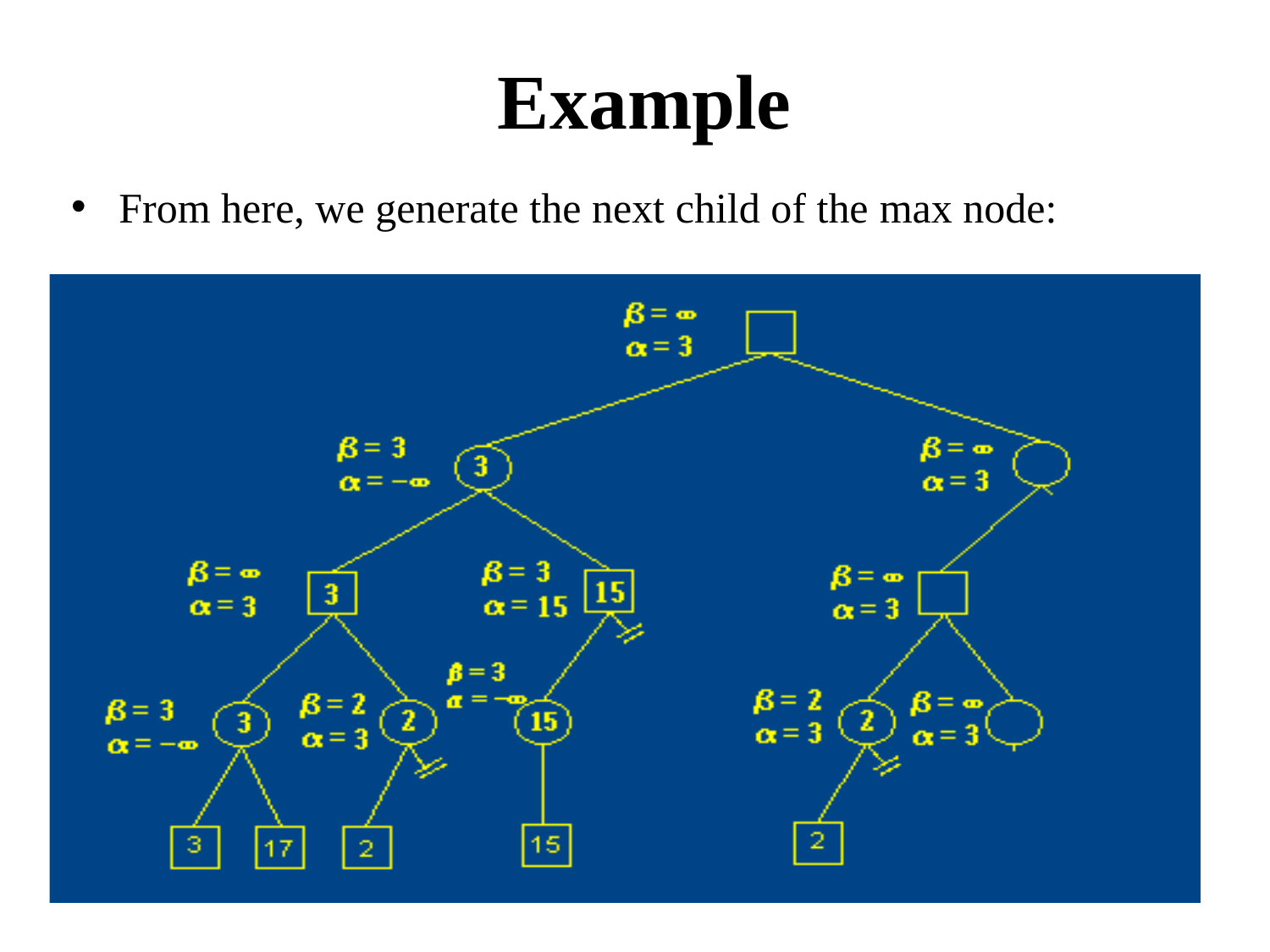

# Example
From here, we generate the next child of the max node: